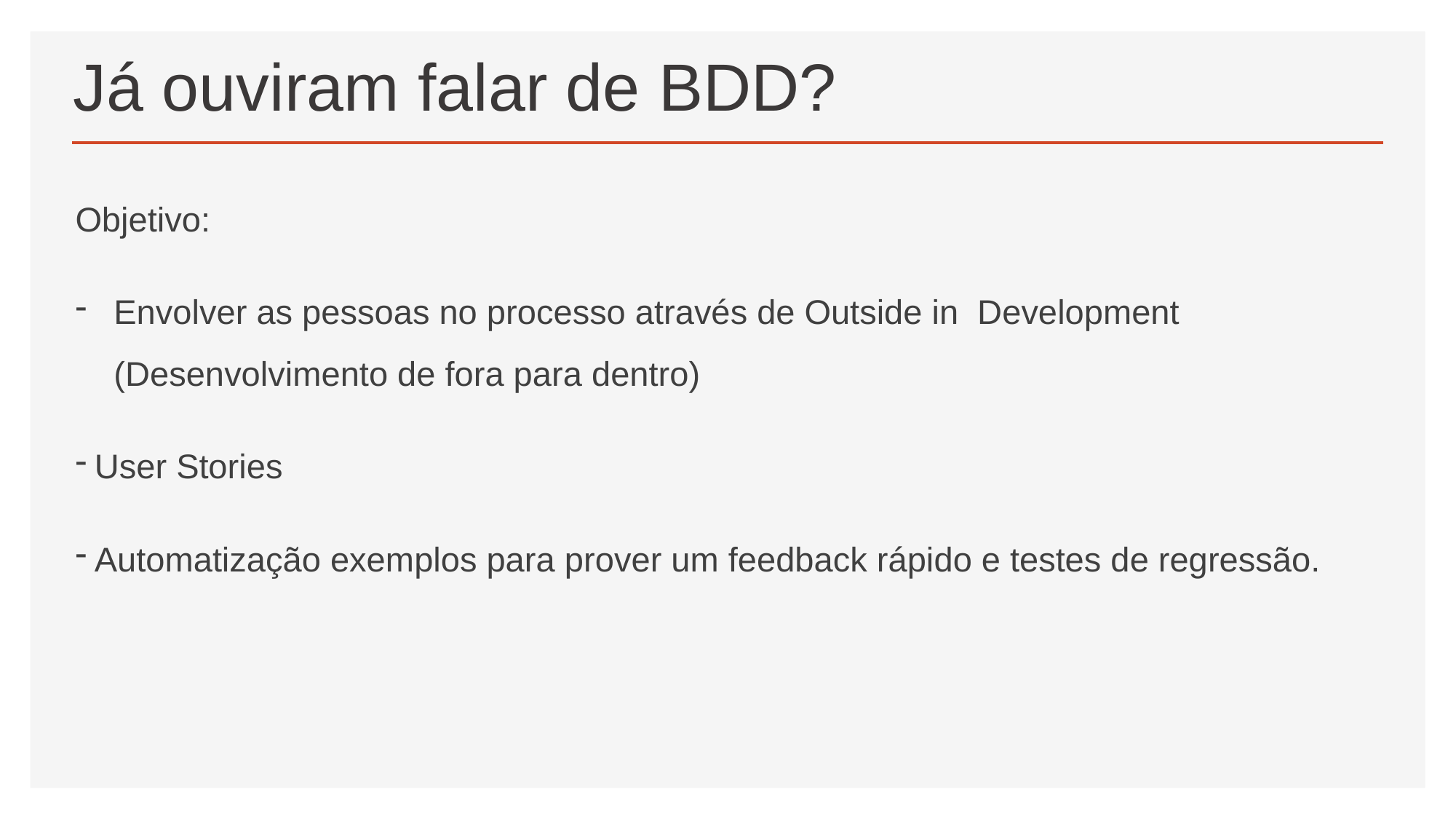

# Já ouviram falar de BDD?
Objetivo:
Envolver as pessoas no processo através de Outside in  Development
(Desenvolvimento de fora para dentro)
User Stories
Automatização exemplos para prover um feedback rápido e testes de regressão.